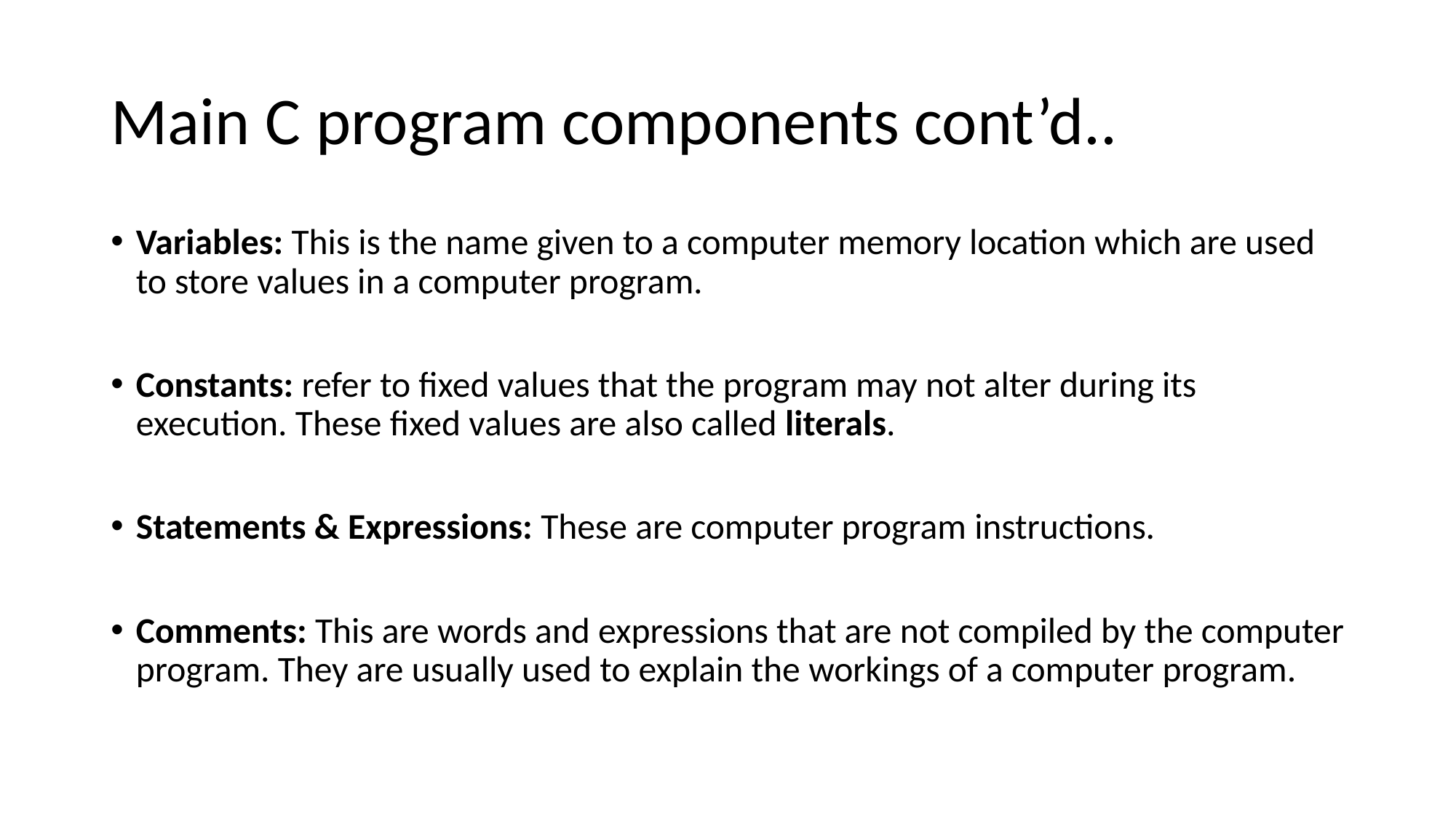

# Main C program components cont’d..
Variables: This is the name given to a computer memory location which are used to store values in a computer program.

Constants: refer to fixed values that the program may not alter during its execution. These fixed values are also called literals.

Statements & Expressions: These are computer program instructions.

Comments: This are words and expressions that are not compiled by the computer program. They are usually used to explain the workings of a computer program.